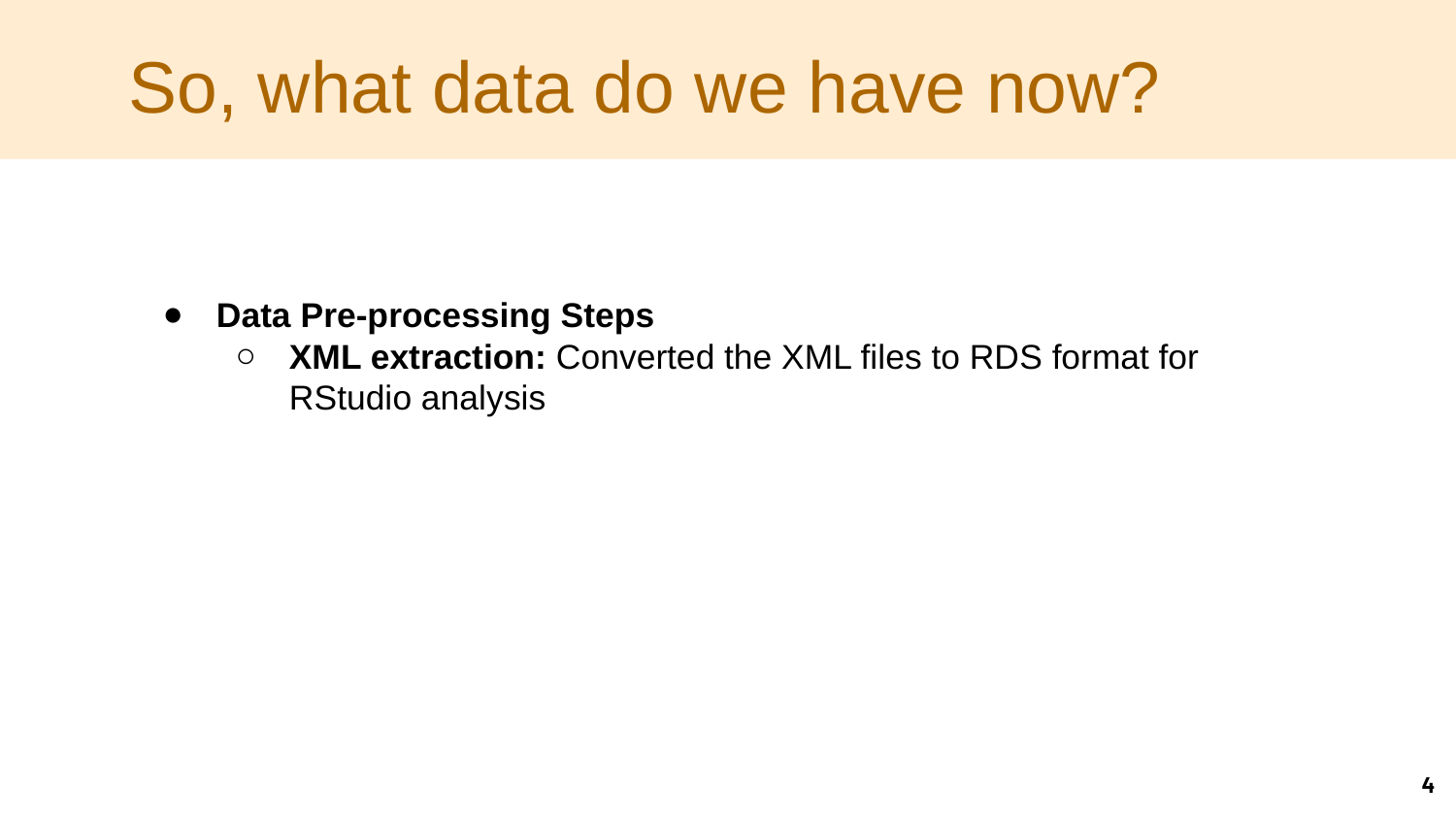

So, what data do we have now?

Data Pre-processing Steps
XML extraction: Converted the XML files to RDS format for RStudio analysis
4